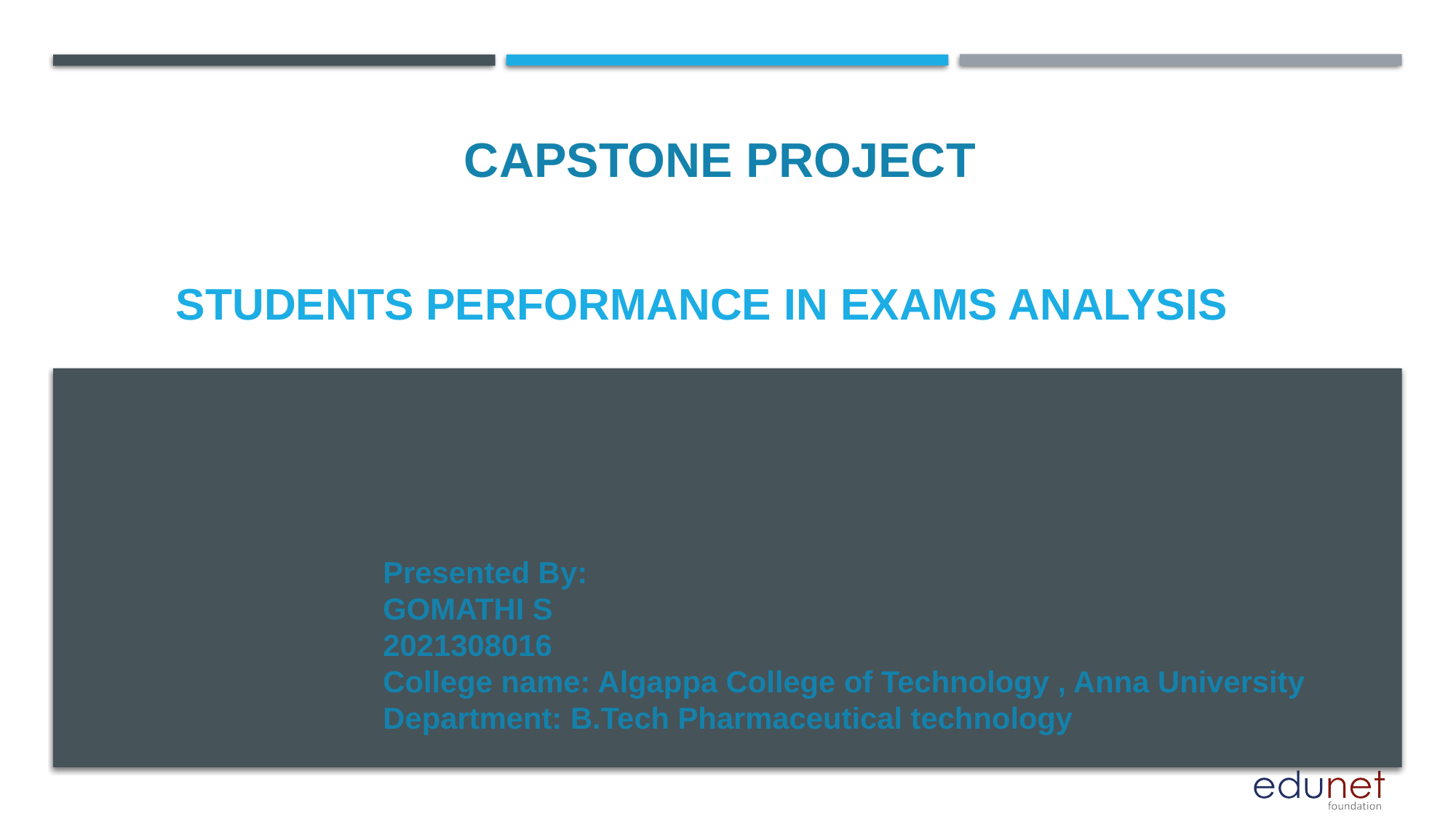

CAPSTONE PROJECT
# STUDENTS PERFORMANCE IN EXAMS ANALYSIS
Presented By:
GOMATHI S
2021308016
College name: Algappa College of Technology , Anna University
Department: B.Tech Pharmaceutical technology